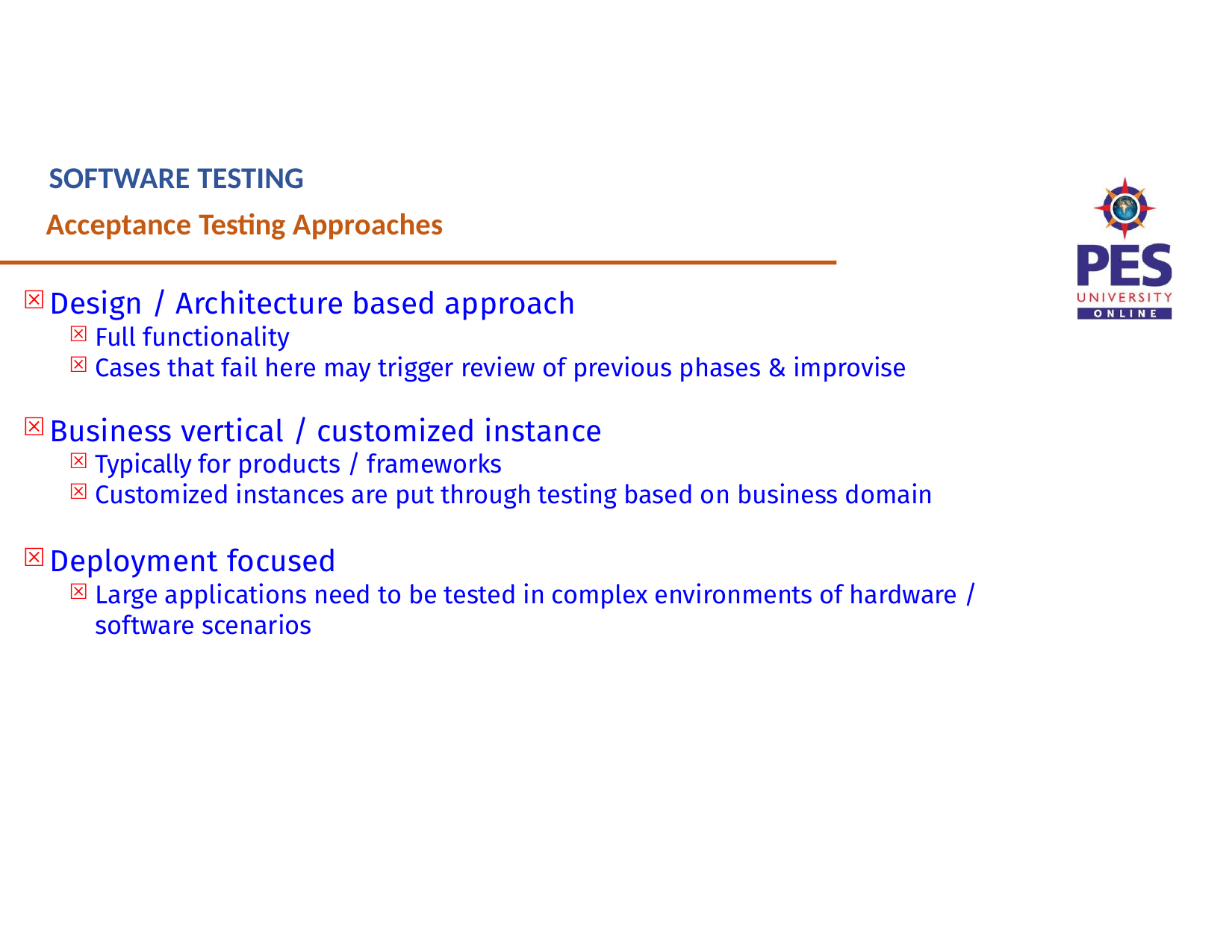

# SOFTWARE TESTING

Acceptance Testing Approaches

Design / Architecture based approach
Full functionality
Cases that fail here may trigger review of previous phases & improvise

Business vertical / customized instance
Typically for products / frameworks
Customized instances are put through testing based on business domain

Deployment focused
Large applications need to be tested in complex environments of hardware /  software scenarios